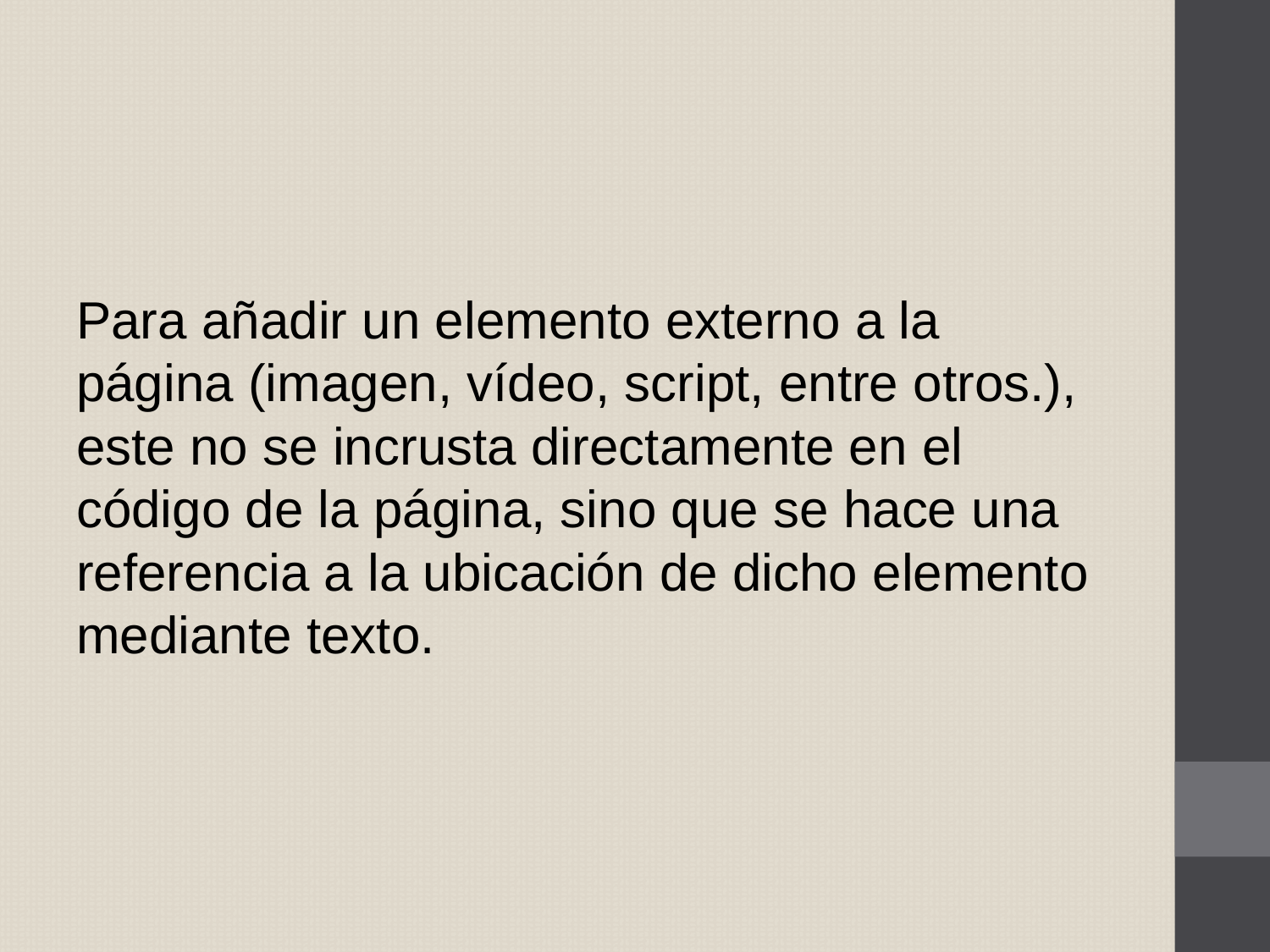

Para añadir un elemento externo a la página (imagen, vídeo, script, entre otros.), este no se incrusta directamente en el código de la página, sino que se hace una referencia a la ubicación de dicho elemento mediante texto.